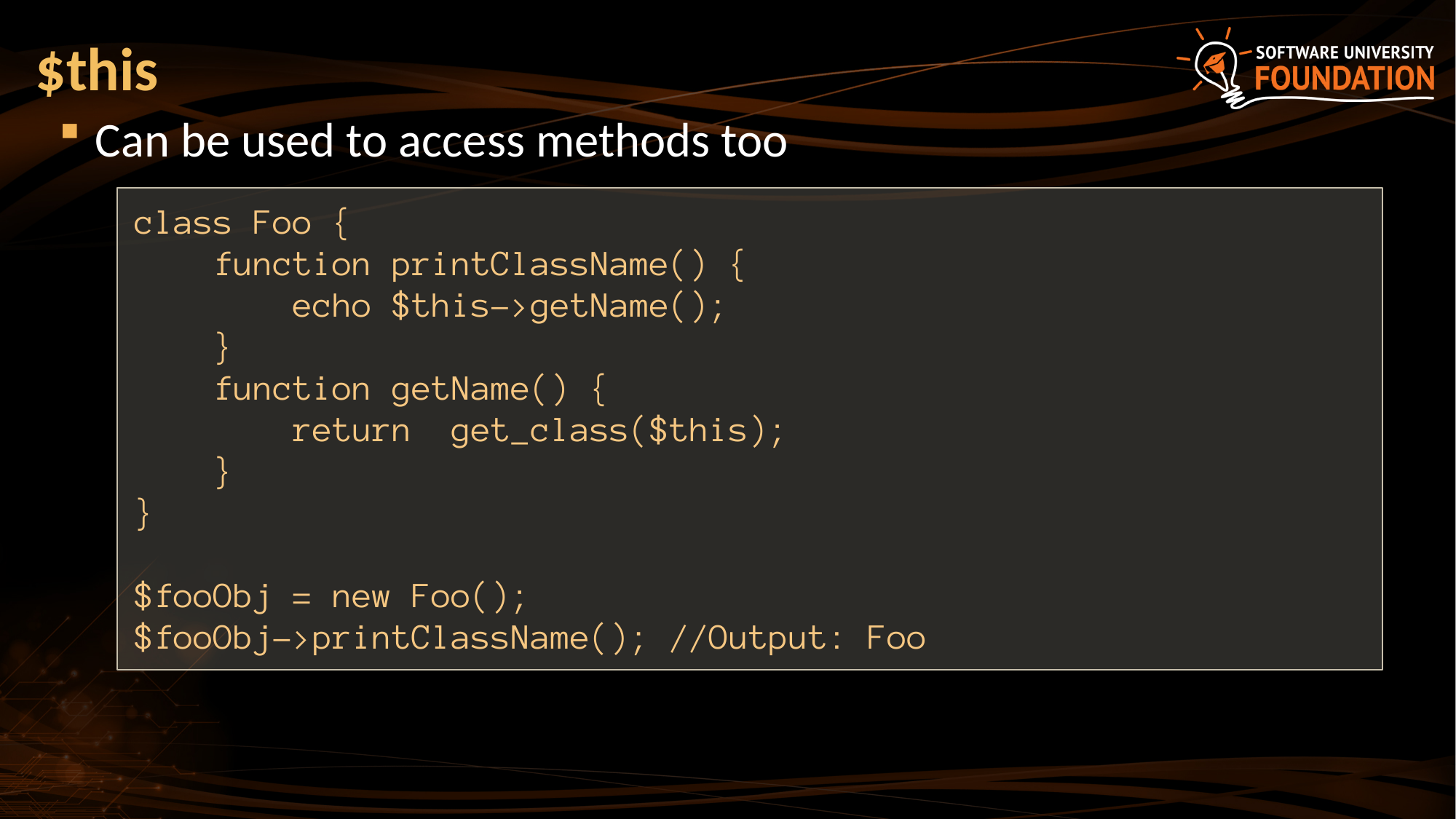

# $this
Can be used to access methods too
class Foo {
    function printClassName() {
        echo $this->getName();
    }
    function getName() {
        return  get_class($this);
    }
}

$fooObj = new Foo();
$fooObj->printClassName(); //Output: Foo